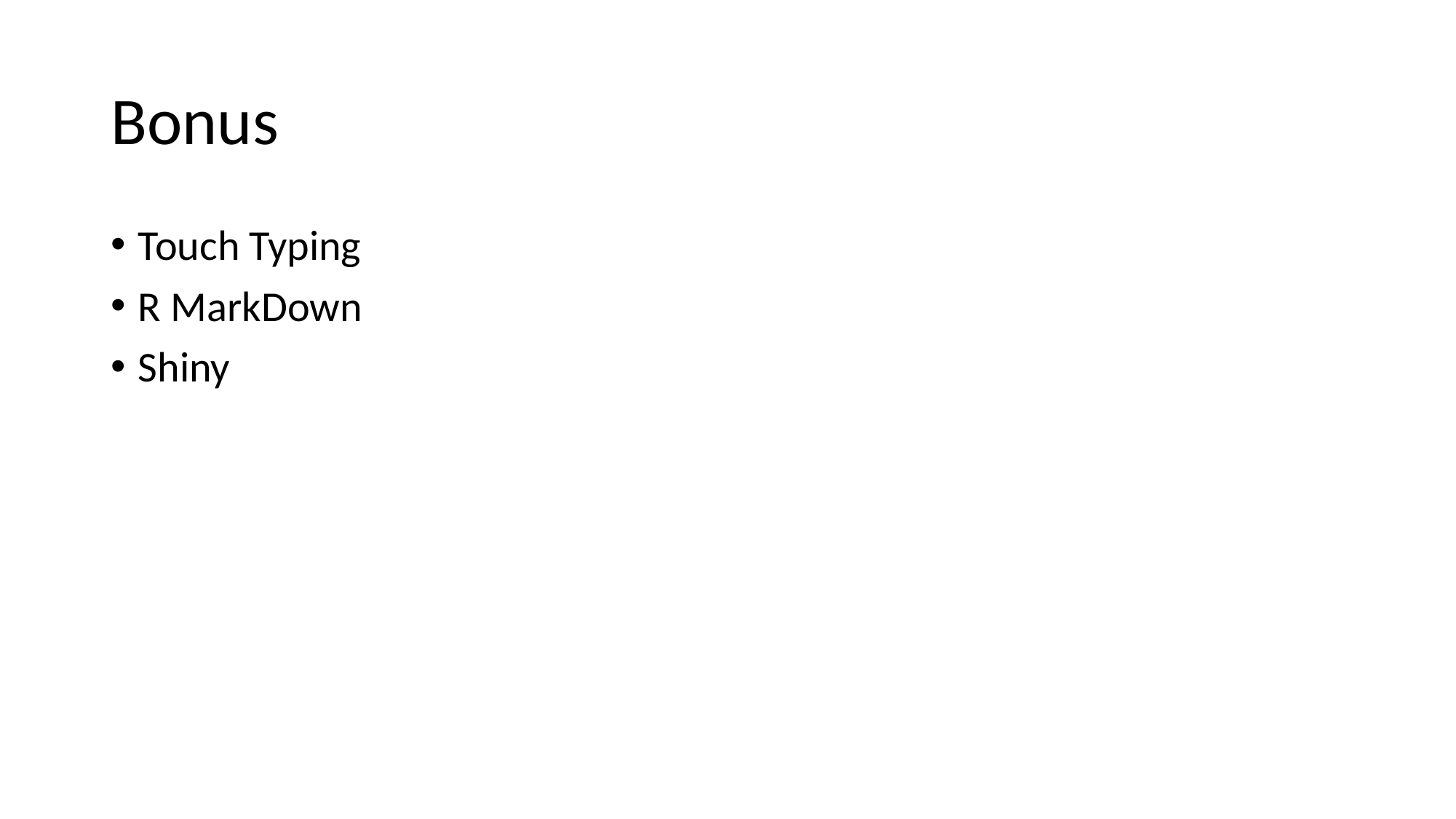

# Bonus
Touch Typing
R MarkDown
Shiny